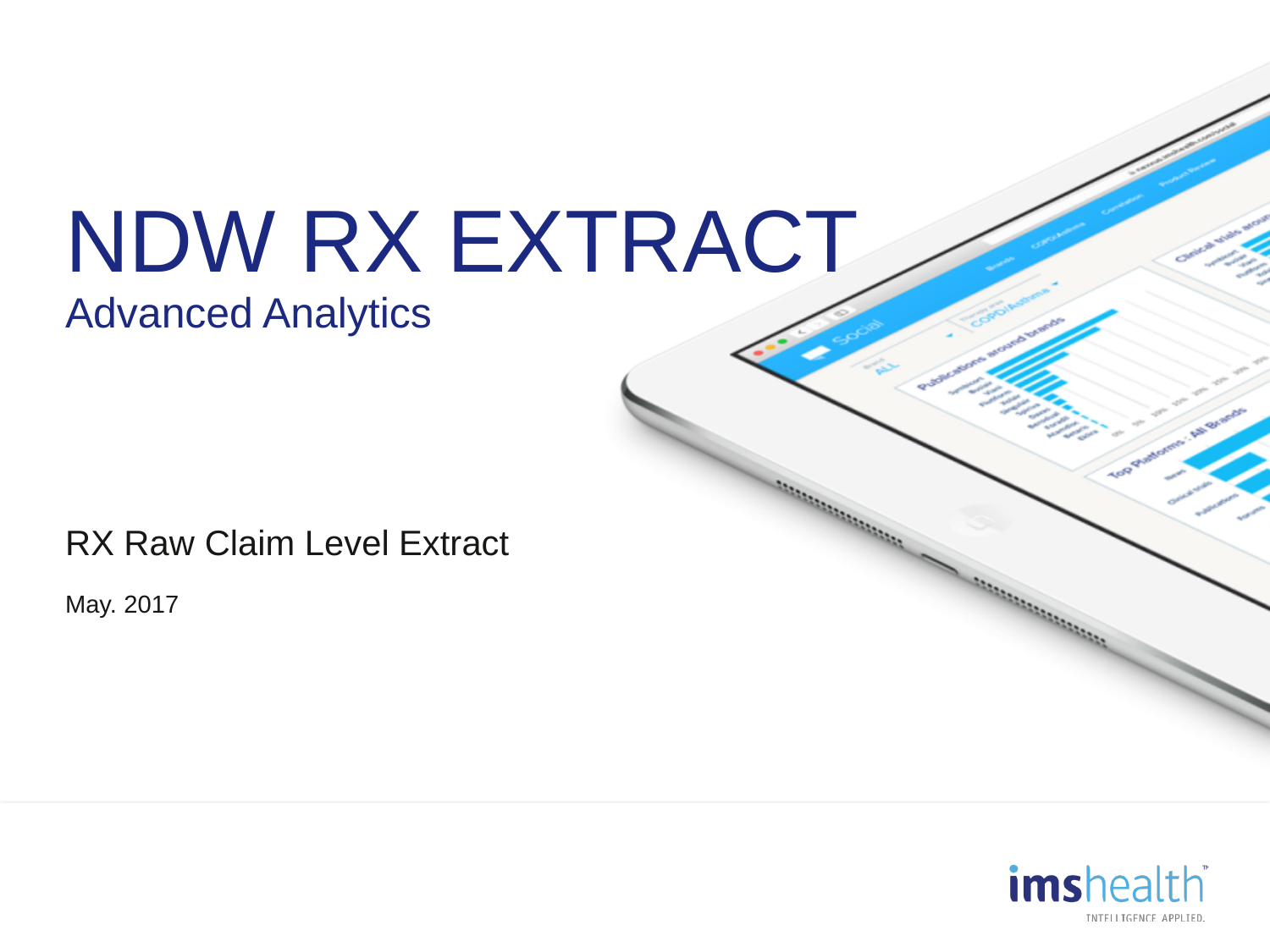

# NDW RX EXTRACT Advanced Analytics

RX Raw Claim Level Extract
May. 2017